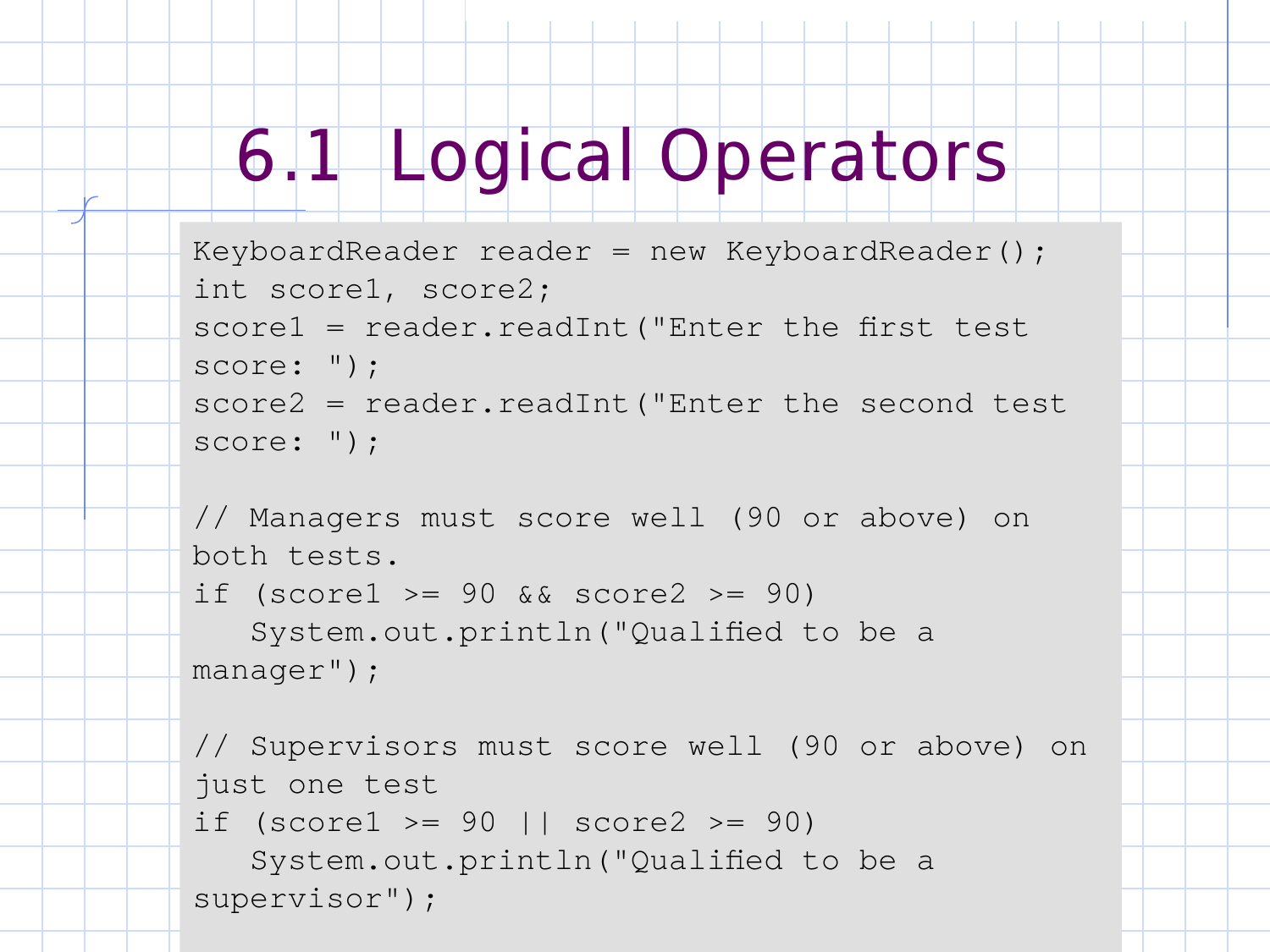

# 6.1  Logical Operators
KeyboardReader reader = new KeyboardReader();
int score1, score2;
score1 = reader.readInt("Enter the first test score: ");
score2 = reader.readInt("Enter the second test score: ");

// Managers must score well (90 or above) on both tests.
if (score1 >= 90 && score2 >= 90)
   System.out.println("Qualified to be a manager");

// Supervisors must score well (90 or above) on just one test
if (score1 >= 90 || score2 >= 90)
   System.out.println("Qualified to be a supervisor");

// Clerical workers must score moderately well on one test
// (70 or above), but not badly (below 50) on either.
if ((score1 >= 70 || score2 >= 70) &&
   !(score1 < 50 || score2 < 50))
   System.out.println("Qualified to be a clerk");